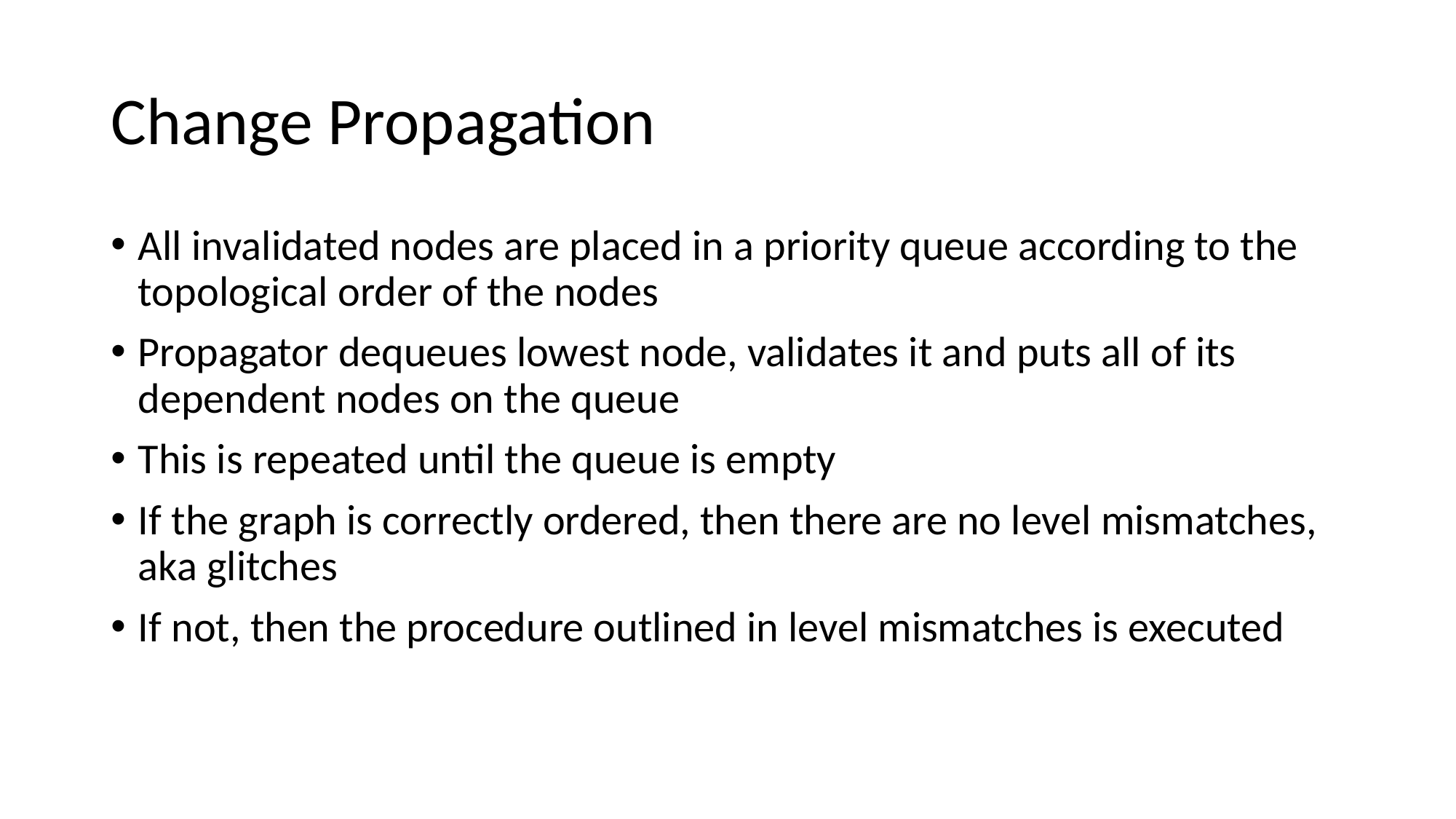

# Change Propagation
All invalidated nodes are placed in a priority queue according to the topological order of the nodes
Propagator dequeues lowest node, validates it and puts all of its dependent nodes on the queue
This is repeated until the queue is empty
If the graph is correctly ordered, then there are no level mismatches, aka glitches
If not, then the procedure outlined in level mismatches is executed